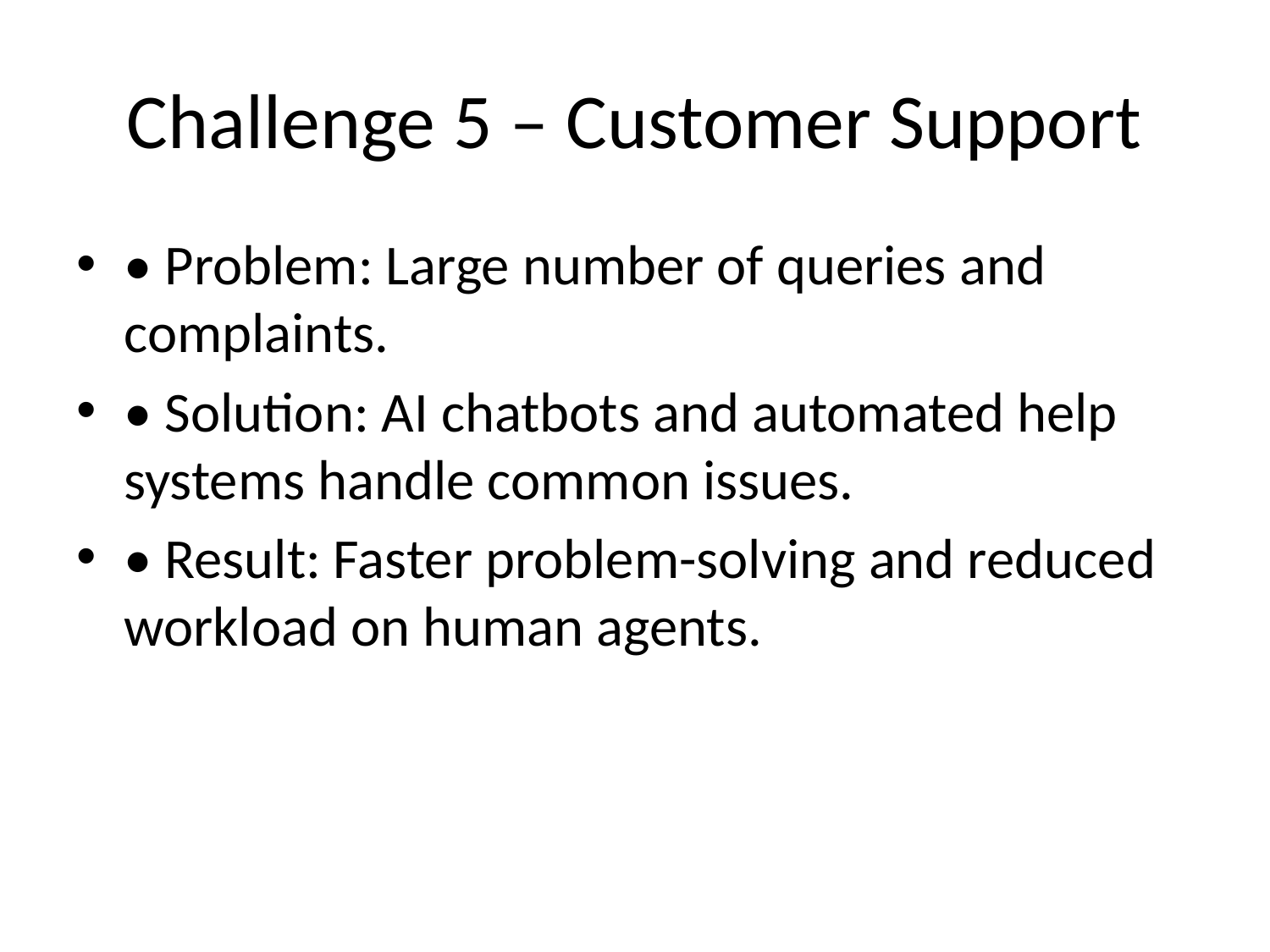

# Challenge 5 – Customer Support
• Problem: Large number of queries and complaints.
• Solution: AI chatbots and automated help systems handle common issues.
• Result: Faster problem-solving and reduced workload on human agents.